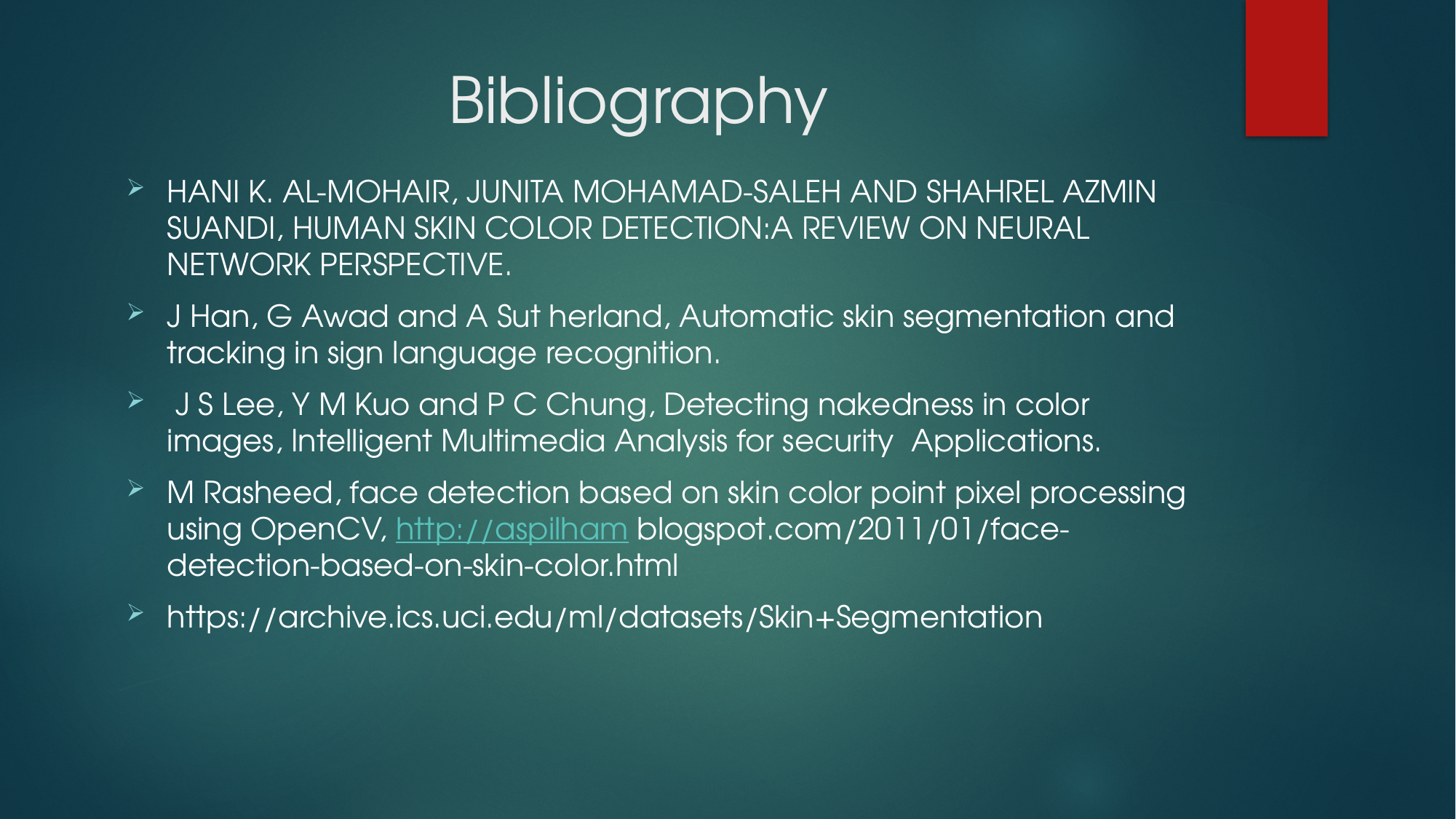

# Bibliography
HANI K. AL-MOHAIR, JUNITA MOHAMAD-SALEH AND SHAHREL AZMIN SUANDI, HUMAN SKIN COLOR DETECTION:A REVIEW ON NEURAL NETWORK PERSPECTIVE.
J Han, G Awad and A Sut herland, Automatic skin segmentation and tracking in sign language recognition.
 J S Lee, Y M Kuo and P C Chung, Detecting nakedness in color images, Intelligent Multimedia Analysis for security  Applications.
M Rasheed, face detection based on skin color point pixel processing using OpenCV, http://aspilham blogspot.com/2011/01/face-detection-based-on-skin-color.html
https://archive.ics.uci.edu/ml/datasets/Skin+Segmentation